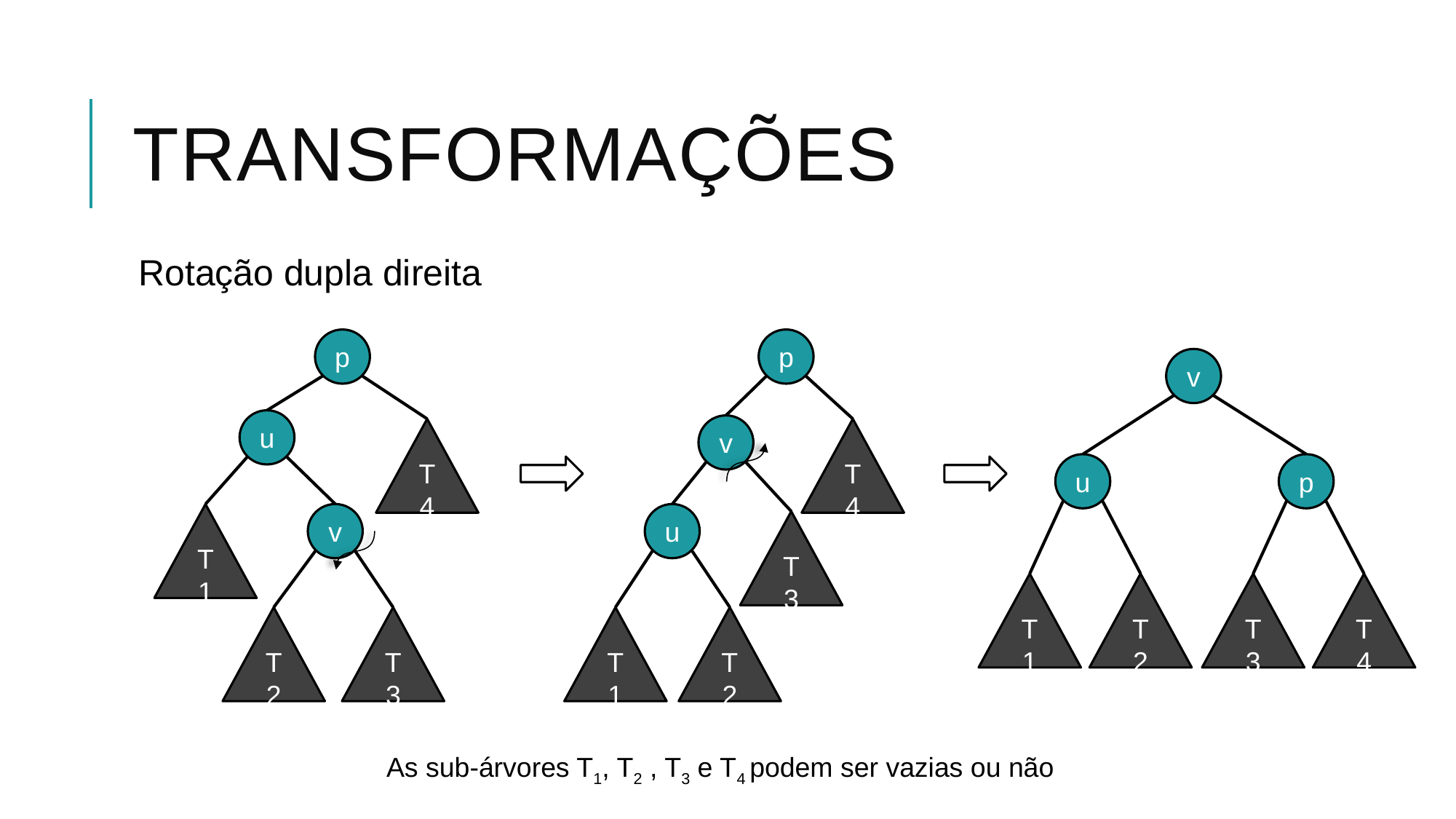

# Transformações
Rotação dupla direita
p
p
v
u
v
T4
T4
u
p

T1
v
u
T3
T1
T2
T3
T4
T2
T3
T1
T2
As sub-árvores T1, T2 , T3 e T4 podem ser vazias ou não